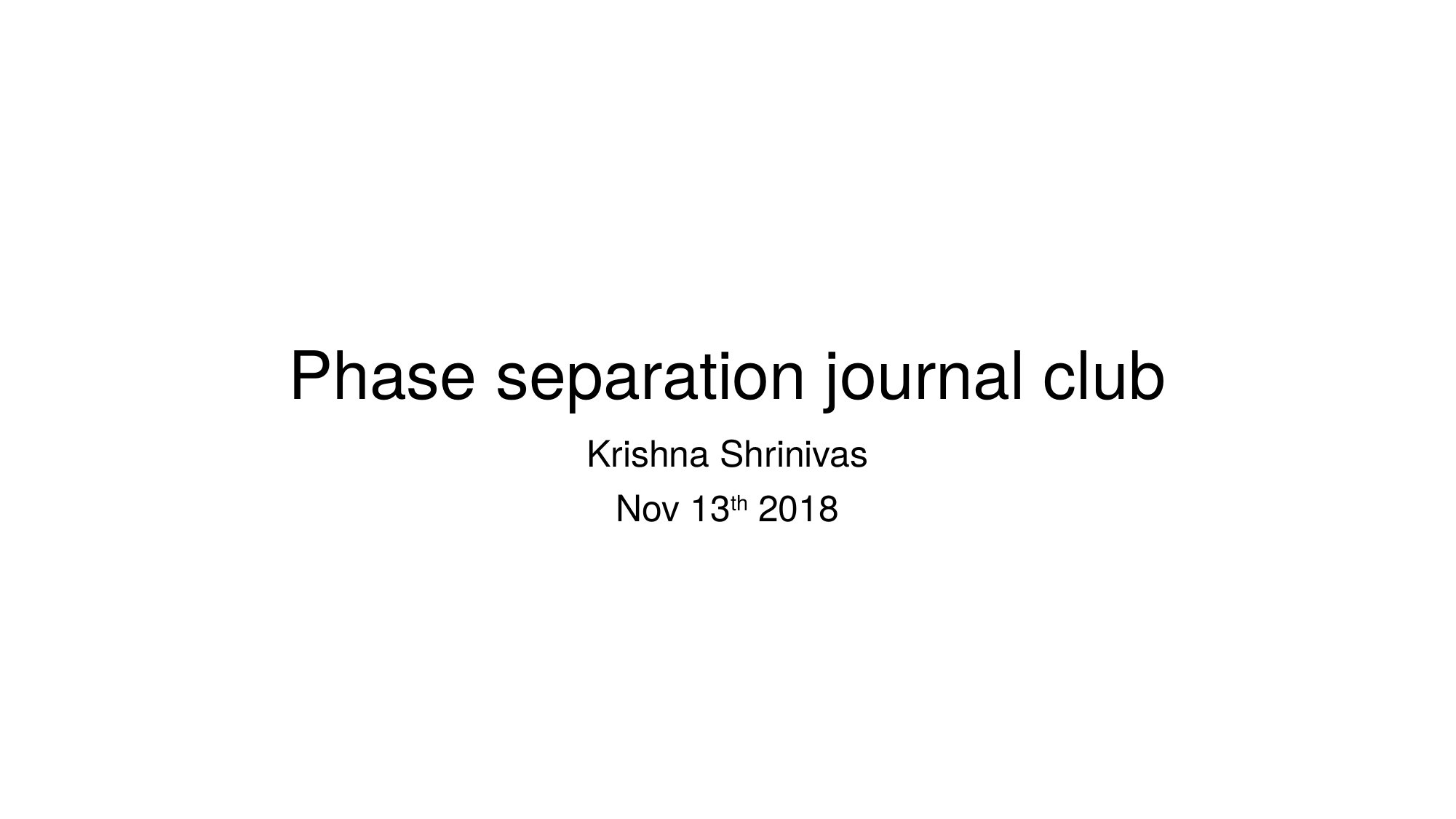

# Phase separation journal club
Krishna Shrinivas
Nov 13th 2018